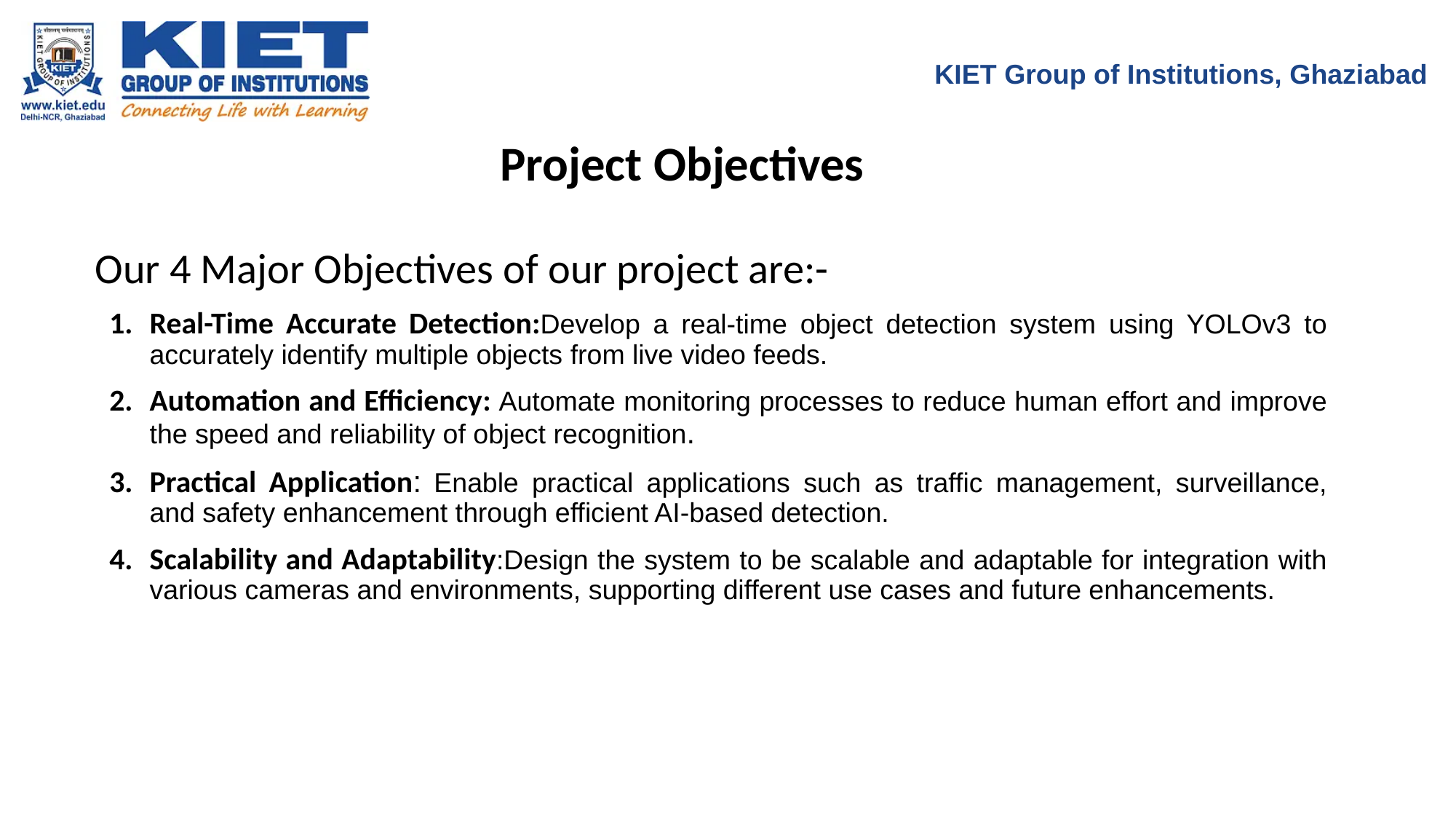

KIET Group of Institutions, Ghaziabad
Project Objectives
Our 4 Major Objectives of our project are:-
Real-Time Accurate Detection:Develop a real-time object detection system using YOLOv3 to accurately identify multiple objects from live video feeds.
Automation and Efficiency: Automate monitoring processes to reduce human effort and improve the speed and reliability of object recognition.
Practical Application: Enable practical applications such as traffic management, surveillance, and safety enhancement through efficient AI-based detection.
Scalability and Adaptability:Design the system to be scalable and adaptable for integration with various cameras and environments, supporting different use cases and future enhancements.